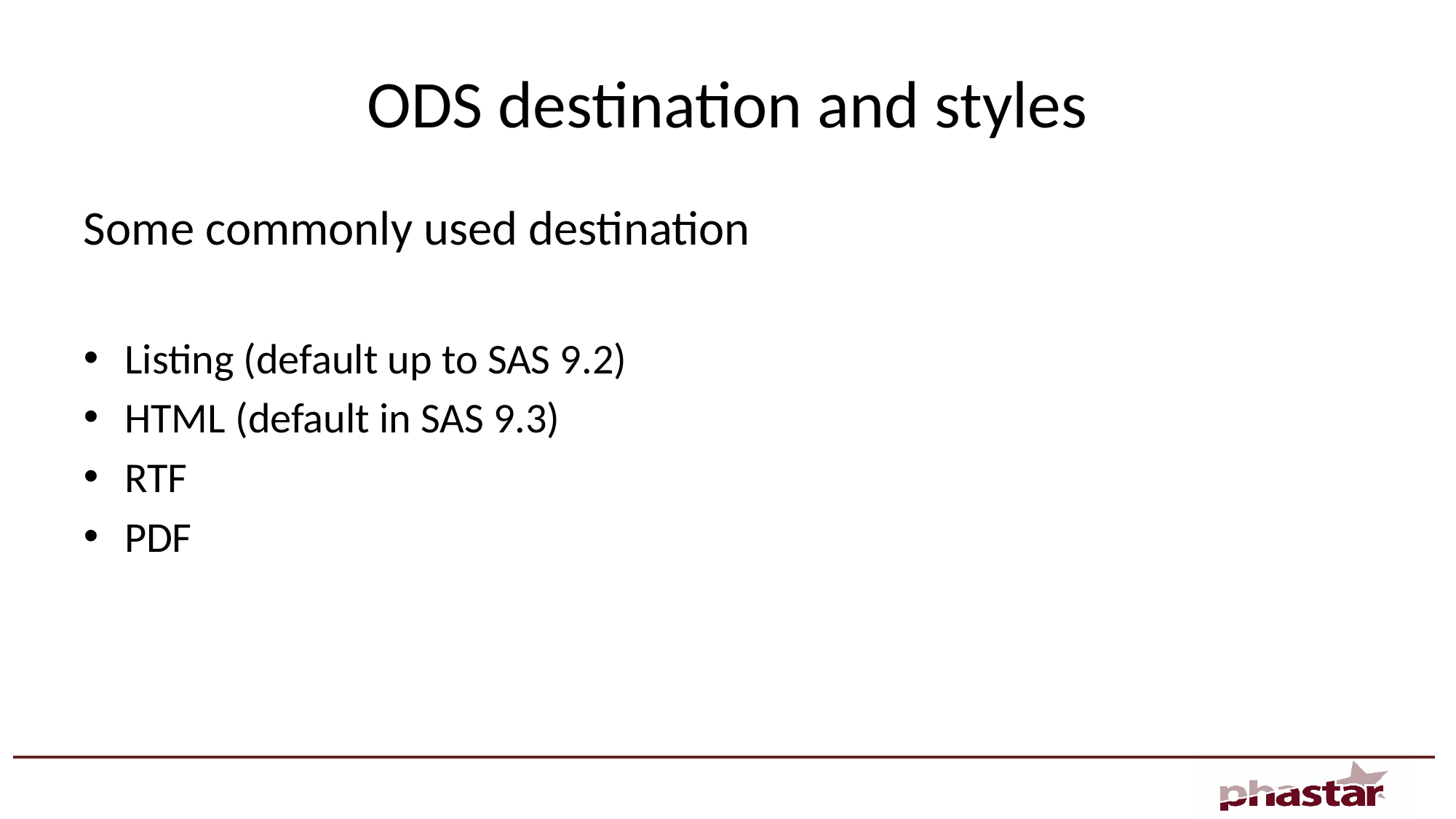

# ODS destination and styles
Some commonly used destination

Listing (default up to SAS 9.2)
HTML (default in SAS 9.3)
RTF
PDF